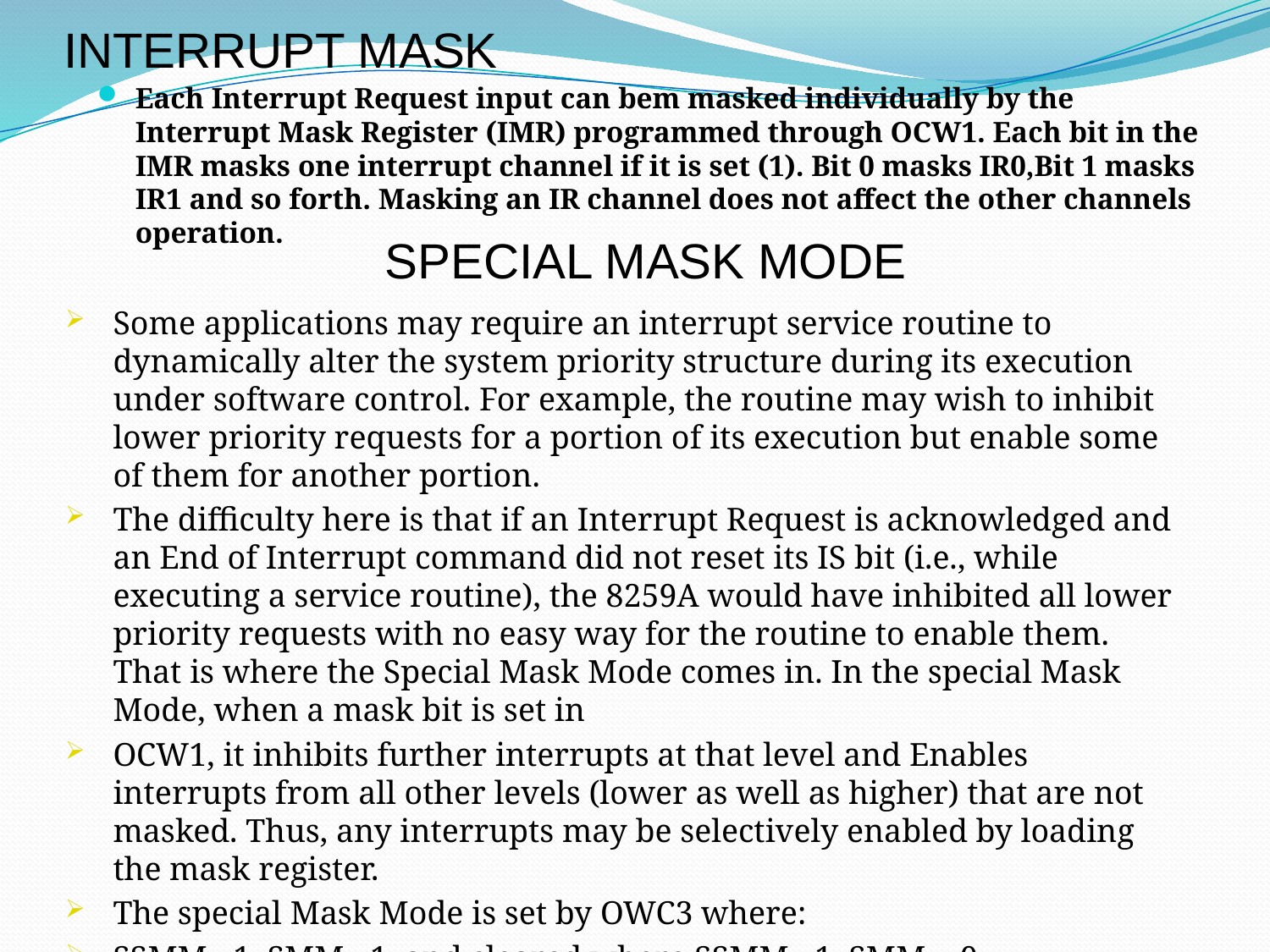

# INTERRUPT MASK
Each Interrupt Request input can bem masked individually by the Interrupt Mask Register (IMR) programmed through OCW1. Each bit in the IMR masks one interrupt channel if it is set (1). Bit 0 masks IR0,Bit 1 masks IR1 and so forth. Masking an IR channel does not affect the other channels operation.
SPECIAL MASK MODE
Some applications may require an interrupt service routine to dynamically alter the system priority structure during its execution under software control. For example, the routine may wish to inhibit lower priority requests for a portion of its execution but enable some of them for another portion.
The difficulty here is that if an Interrupt Request is acknowledged and an End of Interrupt command did not reset its IS bit (i.e., while executing a service routine), the 8259A would have inhibited all lower priority requests with no easy way for the routine to enable them. That is where the Special Mask Mode comes in. In the special Mask Mode, when a mask bit is set in
OCW1, it inhibits further interrupts at that level and Enables interrupts from all other levels (lower as well as higher) that are not masked. Thus, any interrupts may be selectively enabled by loading the mask register.
The special Mask Mode is set by OWC3 where:
SSMM =1, SMM =1, and cleared where SSMM =1, SMM = 0.